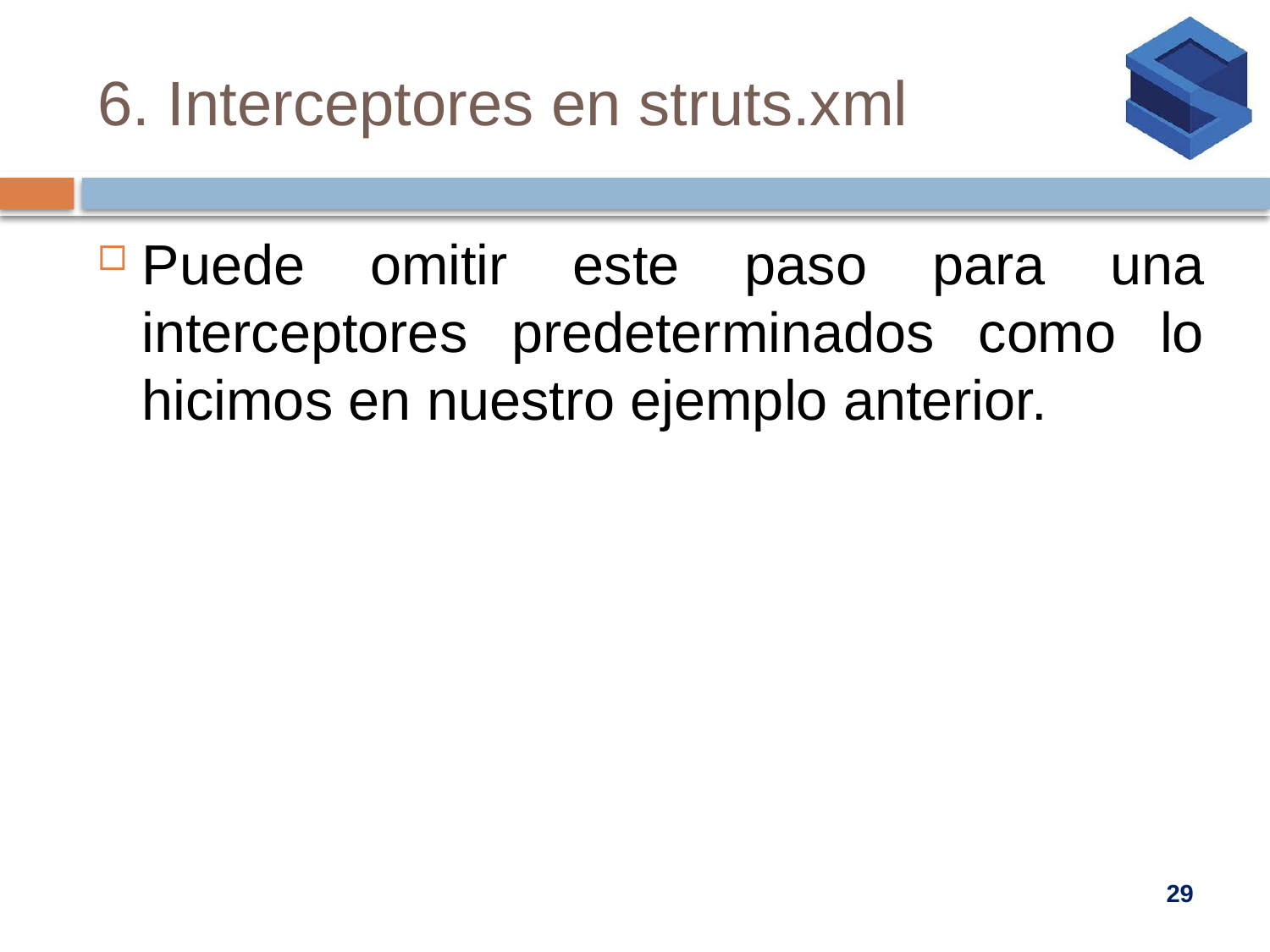

# 6. Interceptores en struts.xml
Puede omitir este paso para una interceptores predeterminados como lo hicimos en nuestro ejemplo anterior.
29